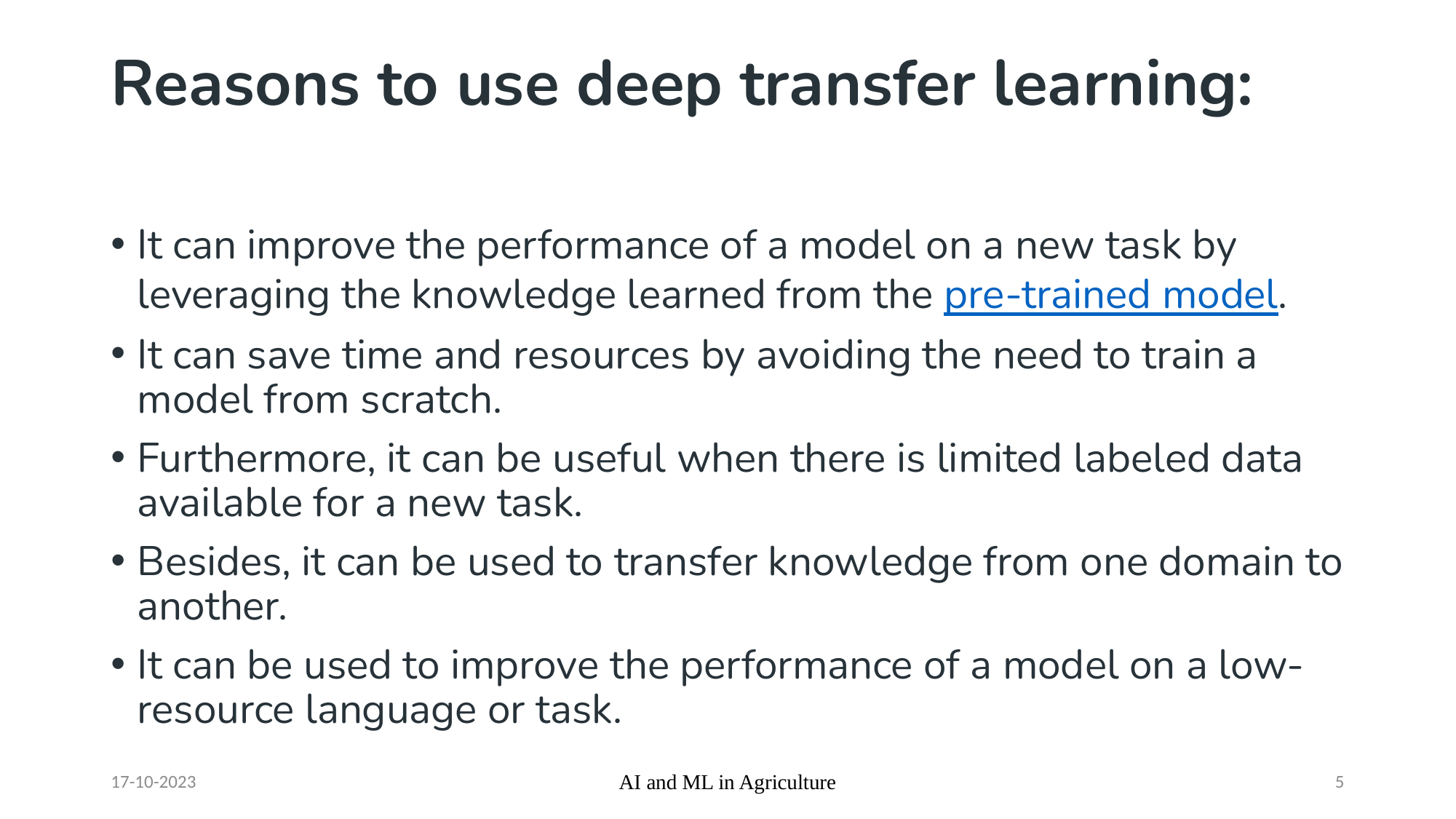

# Reasons to use deep transfer learning:
It can improve the performance of a model on a new task by leveraging the knowledge learned from the pre-trained model.
It can save time and resources by avoiding the need to train a model from scratch.
Furthermore, it can be useful when there is limited labeled data available for a new task.
Besides, it can be used to transfer knowledge from one domain to another.
It can be used to improve the performance of a model on a low-resource language or task.

17-10-2023
AI and ML in Agriculture
5